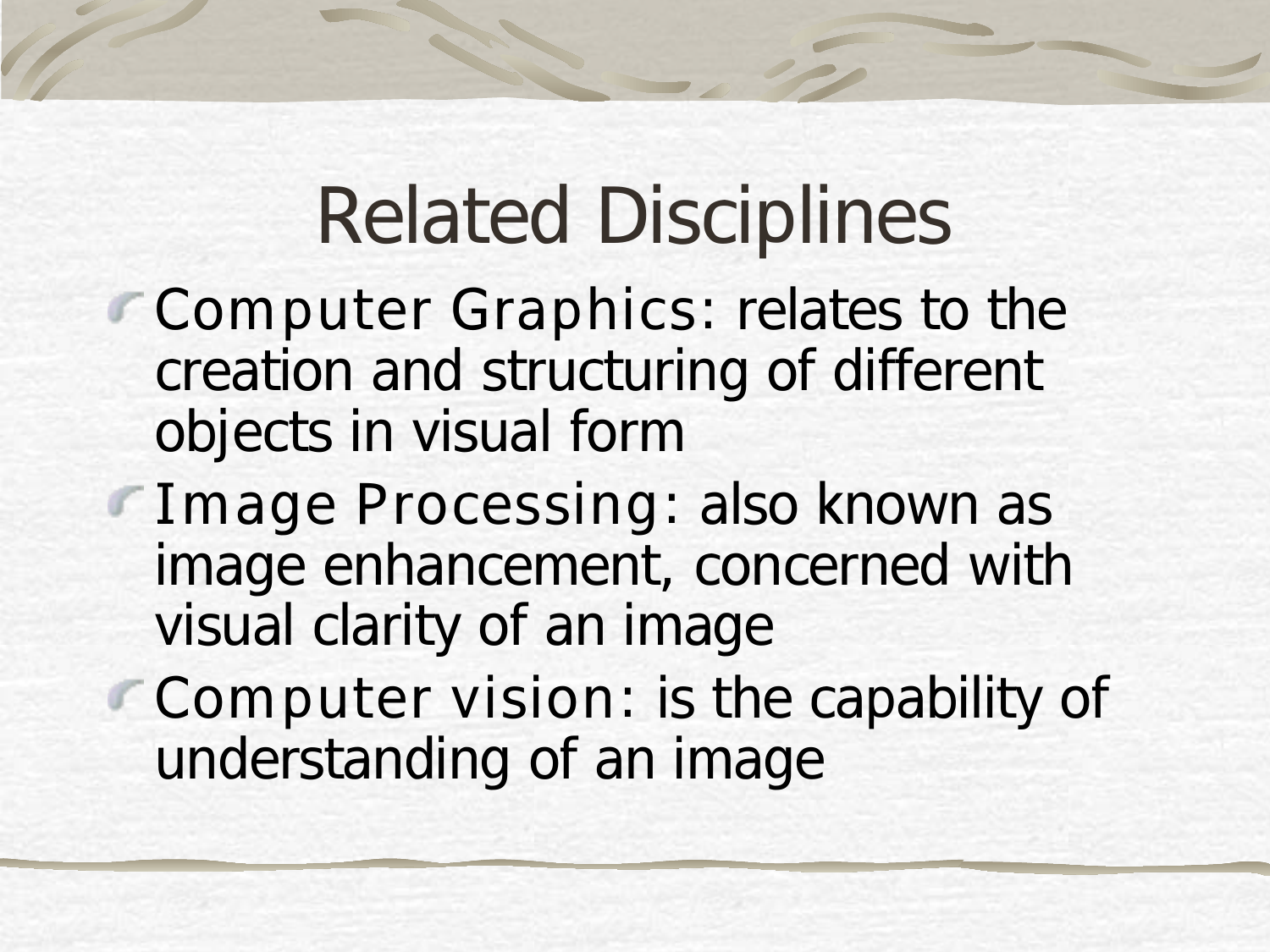

# Related Disciplines
Computer Graphics: relates to the creation and structuring of different objects in visual form
Image Processing: also known as image enhancement, concerned with visual clarity of an image
Computer vision: is the capability of understanding of an image